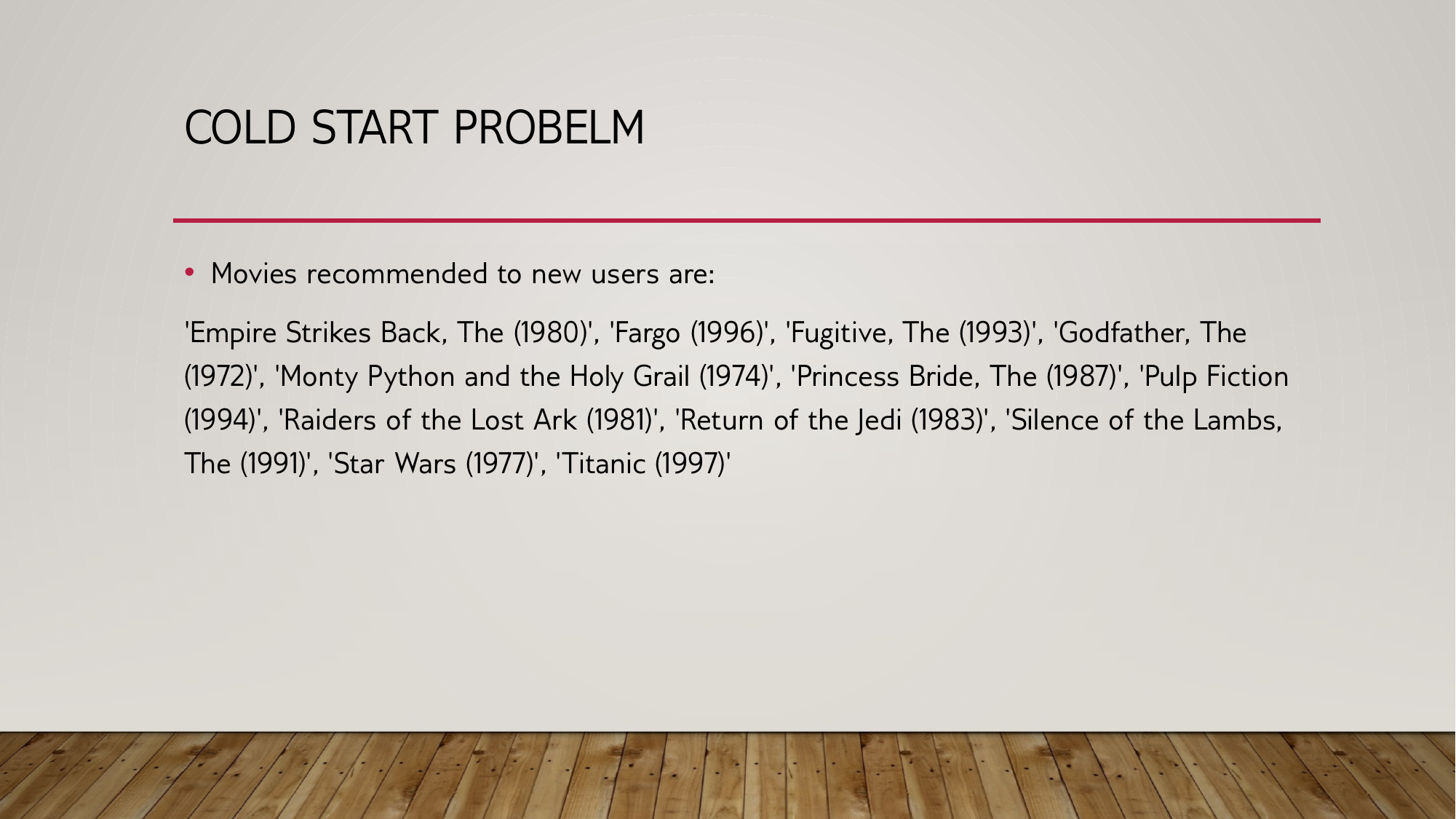

# Cold Start Probelm
Movies recommended to new users are:
'Empire Strikes Back, The (1980)', 'Fargo (1996)', 'Fugitive, The (1993)', 'Godfather, The (1972)', 'Monty Python and the Holy Grail (1974)', 'Princess Bride, The (1987)', 'Pulp Fiction (1994)', 'Raiders of the Lost Ark (1981)', 'Return of the Jedi (1983)', 'Silence of the Lambs, The (1991)', 'Star Wars (1977)', 'Titanic (1997)'